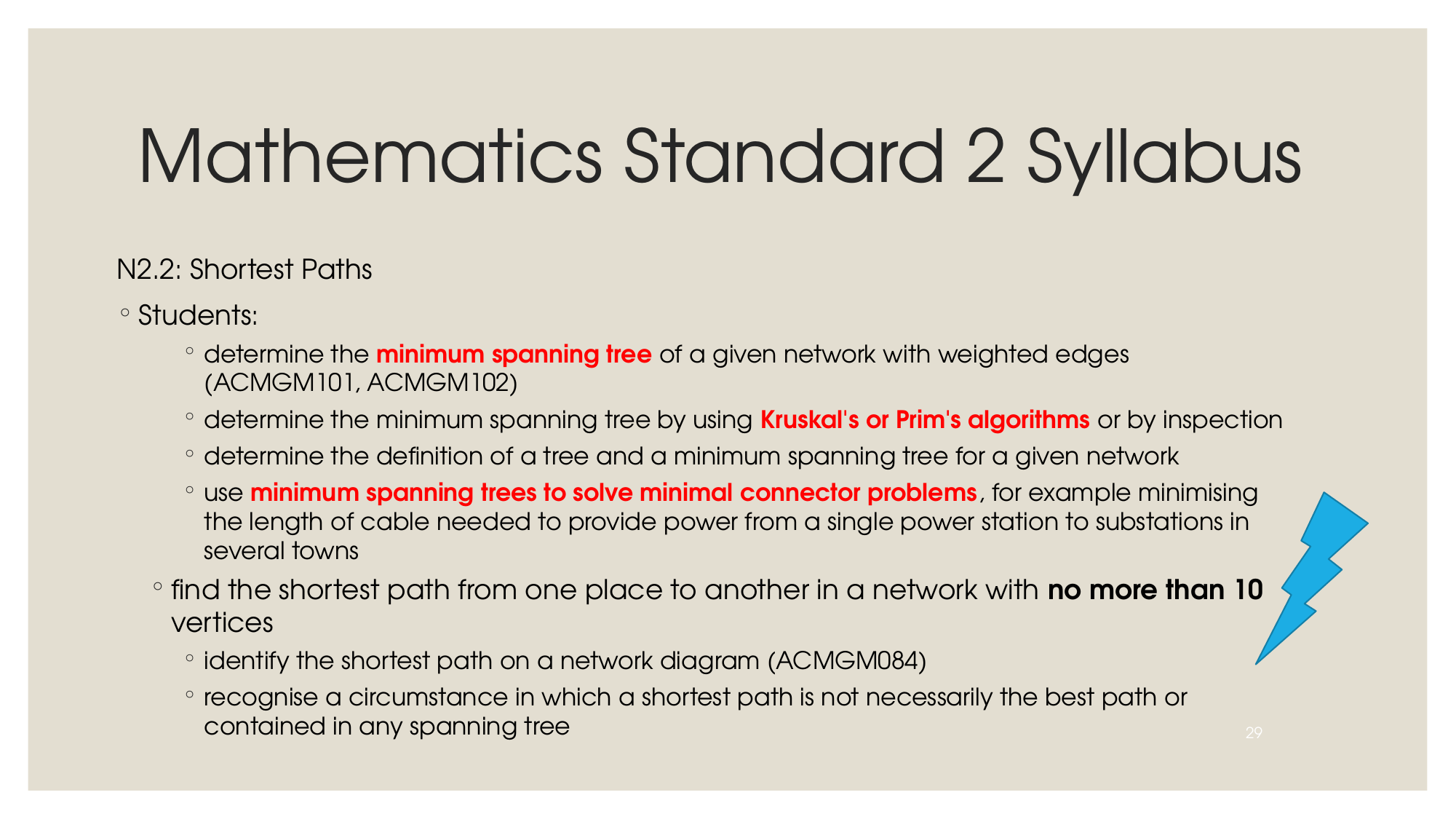

# Mathematics Standard 2 Syllabus
N2.2: Shortest Paths
Students:
determine the minimum spanning tree of a given network with weighted edges (ACMGM101, ACMGM102)
determine the minimum spanning tree by using Kruskal's or Prim's algorithms or by inspection
determine the definition of a tree and a minimum spanning tree for a given network
use minimum spanning trees to solve minimal connector problems, for example minimising the length of cable needed to provide power from a single power station to substations in several towns
find the shortest path from one place to another in a network with no more than 10 vertices
identify the shortest path on a network diagram (ACMGM084)
recognise a circumstance in which a shortest path is not necessarily the best path or contained in any spanning tree

29